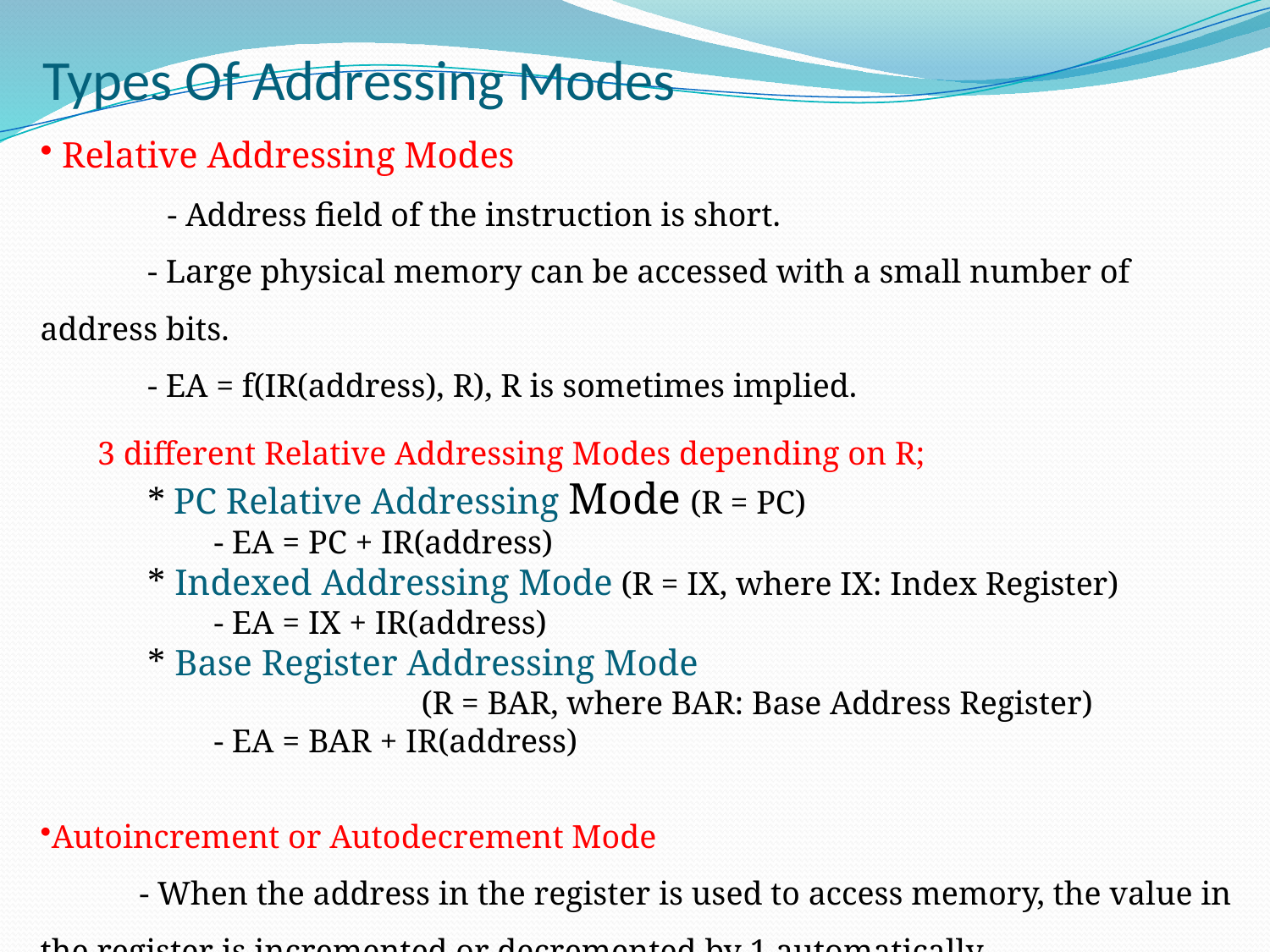

# Types Of Addressing Modes
 Relative Addressing Modes
      	- Address field of the instruction is short.
             - Large physical memory can be accessed with a small number of address bits.
             - EA = f(IR(address), R), R is sometimes implied.

         3 different Relative Addressing Modes depending on R;
             * PC Relative Addressing Mode (R = PC)
                     - EA = PC + IR(address)
             * Indexed Addressing Mode (R = IX, where IX: Index Register)
                     - EA = IX + IR(address)
             * Base Register Addressing Mode
			(R = BAR, where BAR: Base Address Register)
                     - EA = BAR + IR(address)

Autoincrement or Autodecrement Mode
            - When the address in the register is used to access memory, the value in the register is incremented or decremented by 1 automatically.